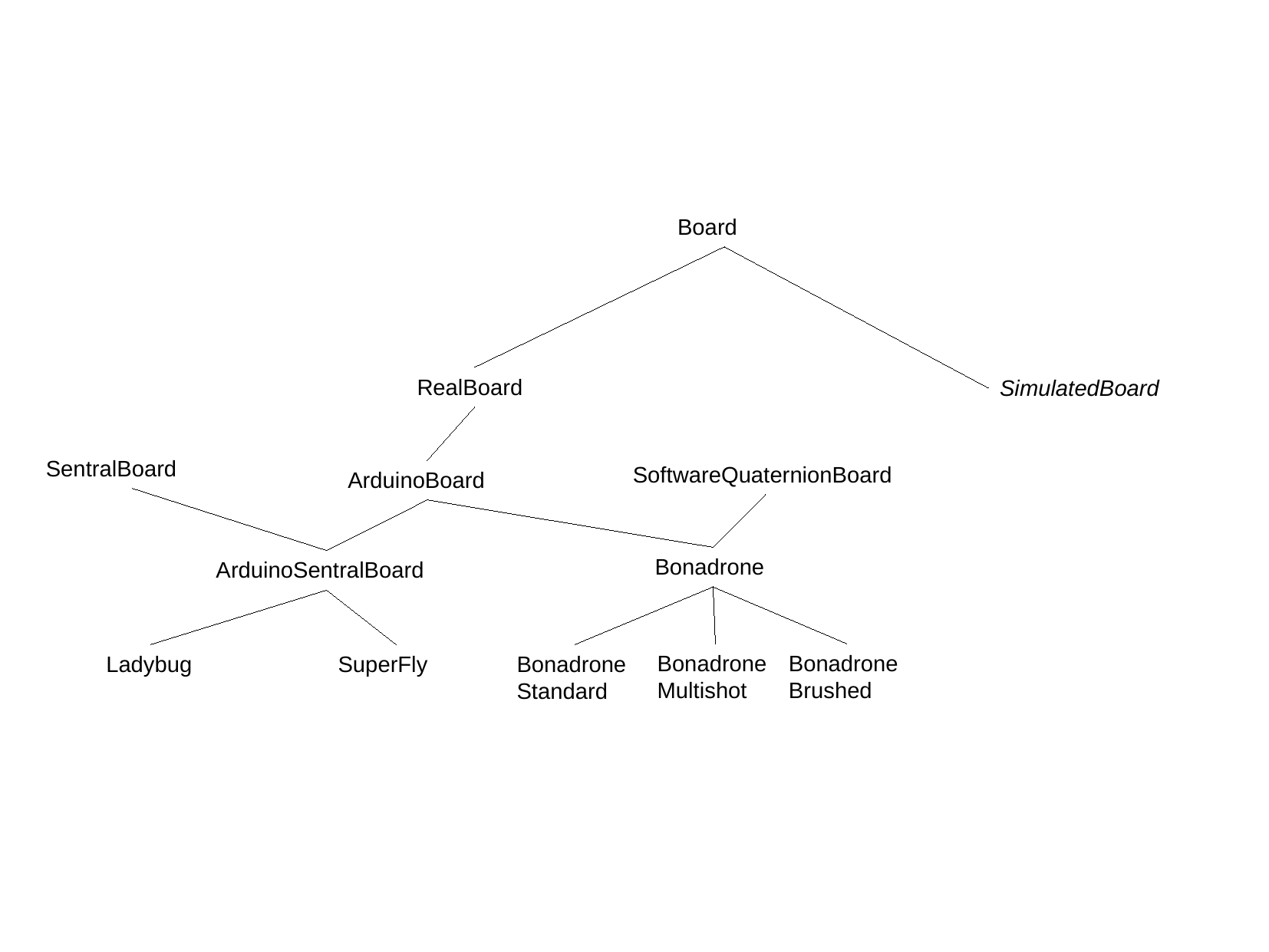

Board
RealBoard
SimulatedBoard
SentralBoard
SoftwareQuaternionBoard
ArduinoBoard
Bonadrone
ArduinoSentralBoard
BonadroneMultishot
BonadroneBrushed
Ladybug
SuperFly
BonadroneStandard